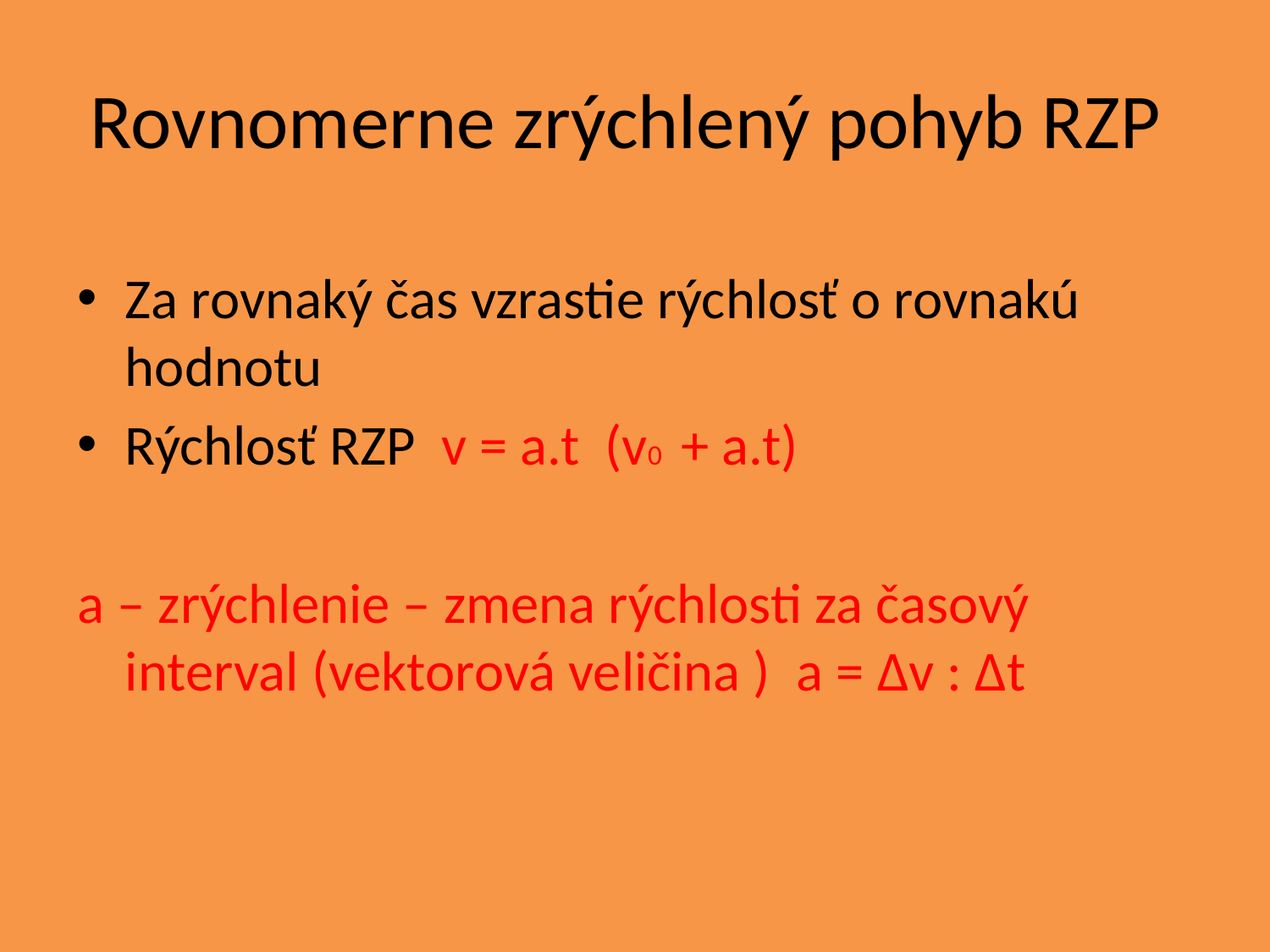

# Rovnomerne zrýchlený pohyb RZP
Za rovnaký čas vzrastie rýchlosť o rovnakú hodnotu
Rýchlosť RZP  v = a.t  (v0  + a.t)

a – zrýchlenie – zmena rýchlosti za časový interval (vektorová veličina )  a = Δv : Δt